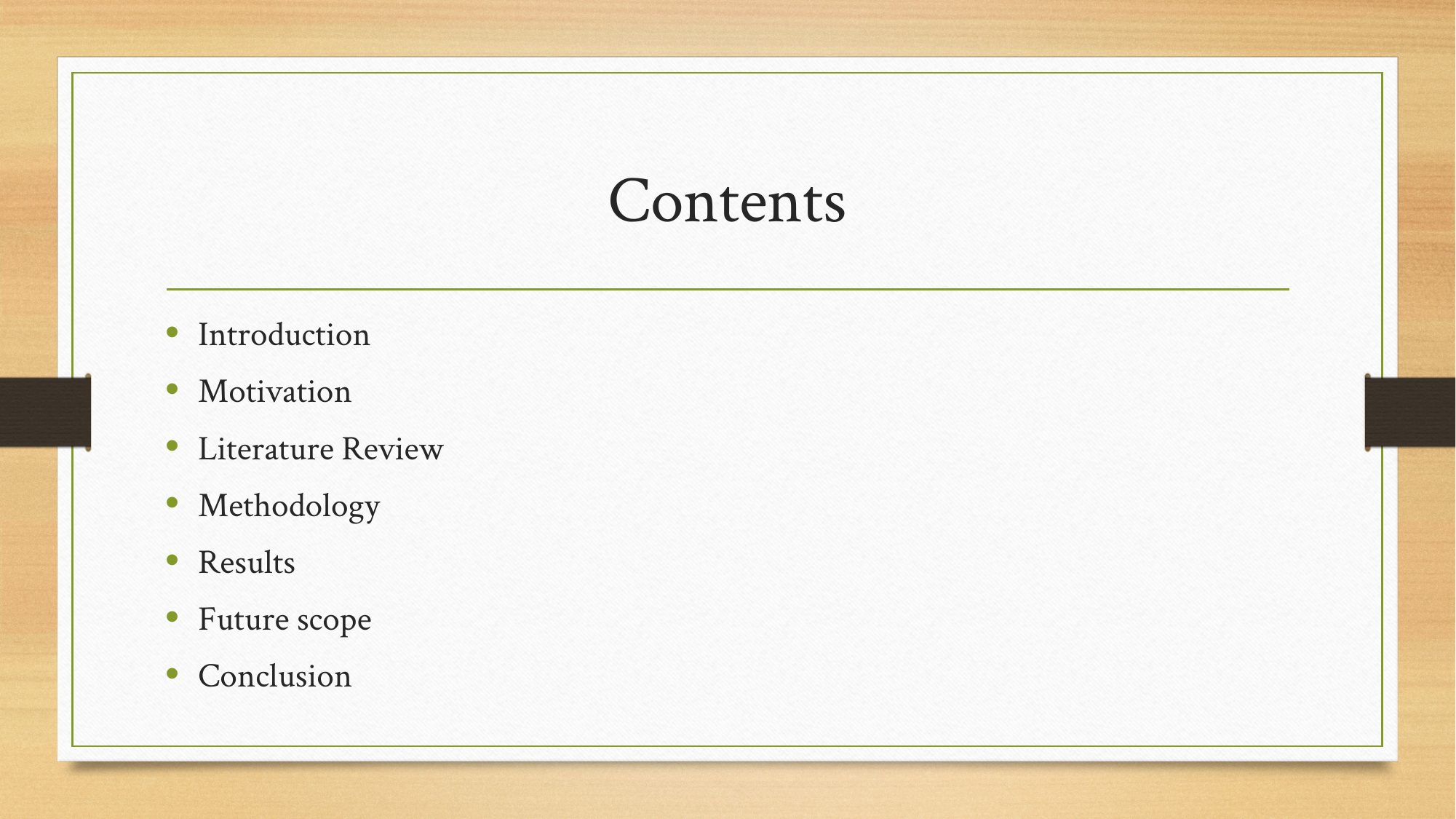

# Contents
Introduction
Motivation
Literature Review
Methodology
Results
Future scope
Conclusion